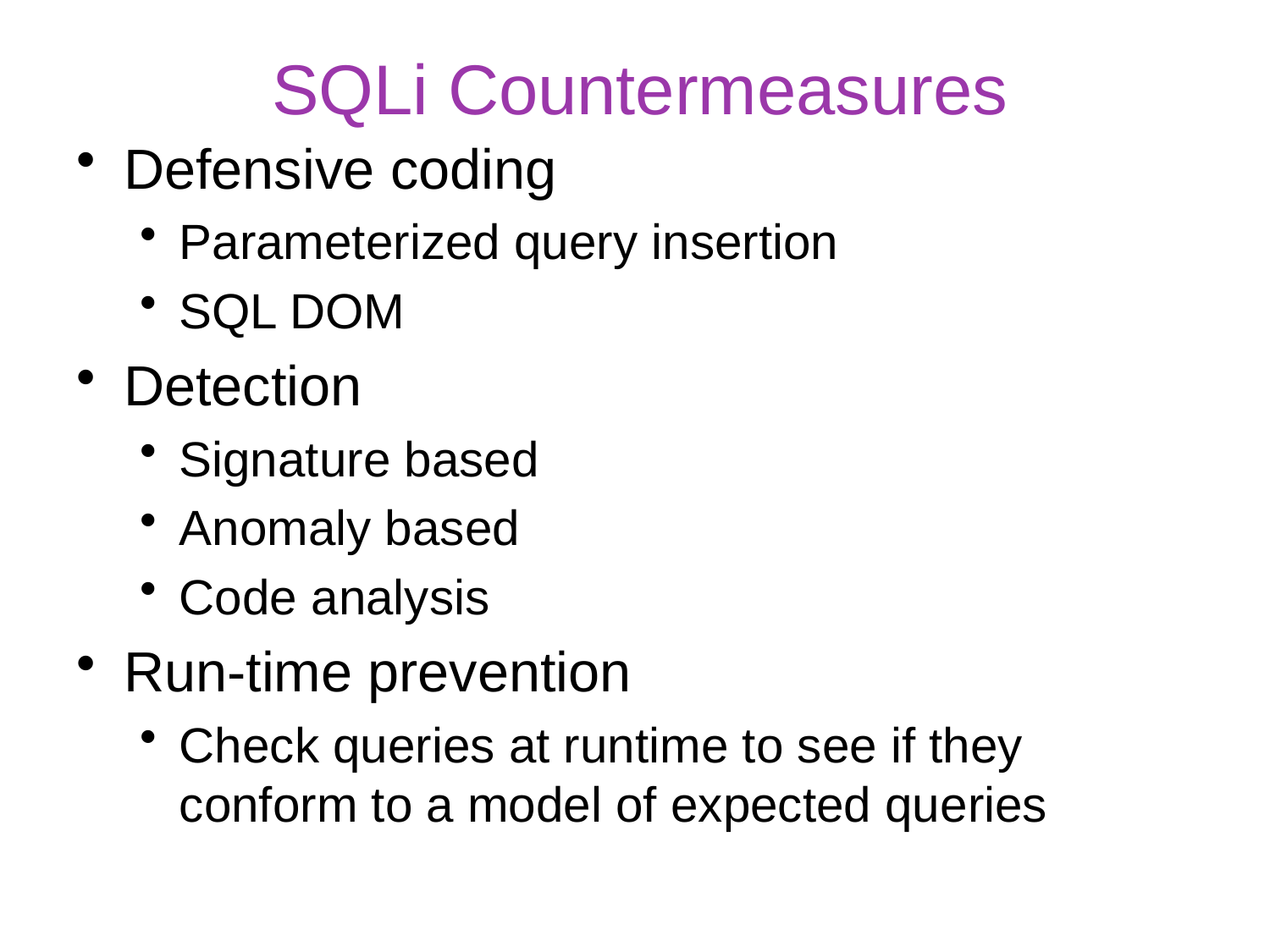

# SQLi Countermeasures
Defensive coding
Parameterized query insertion
SQL DOM
Detection
Signature based
Anomaly based
Code analysis
Run-time prevention
Check queries at runtime to see if they conform to a model of expected queries
14